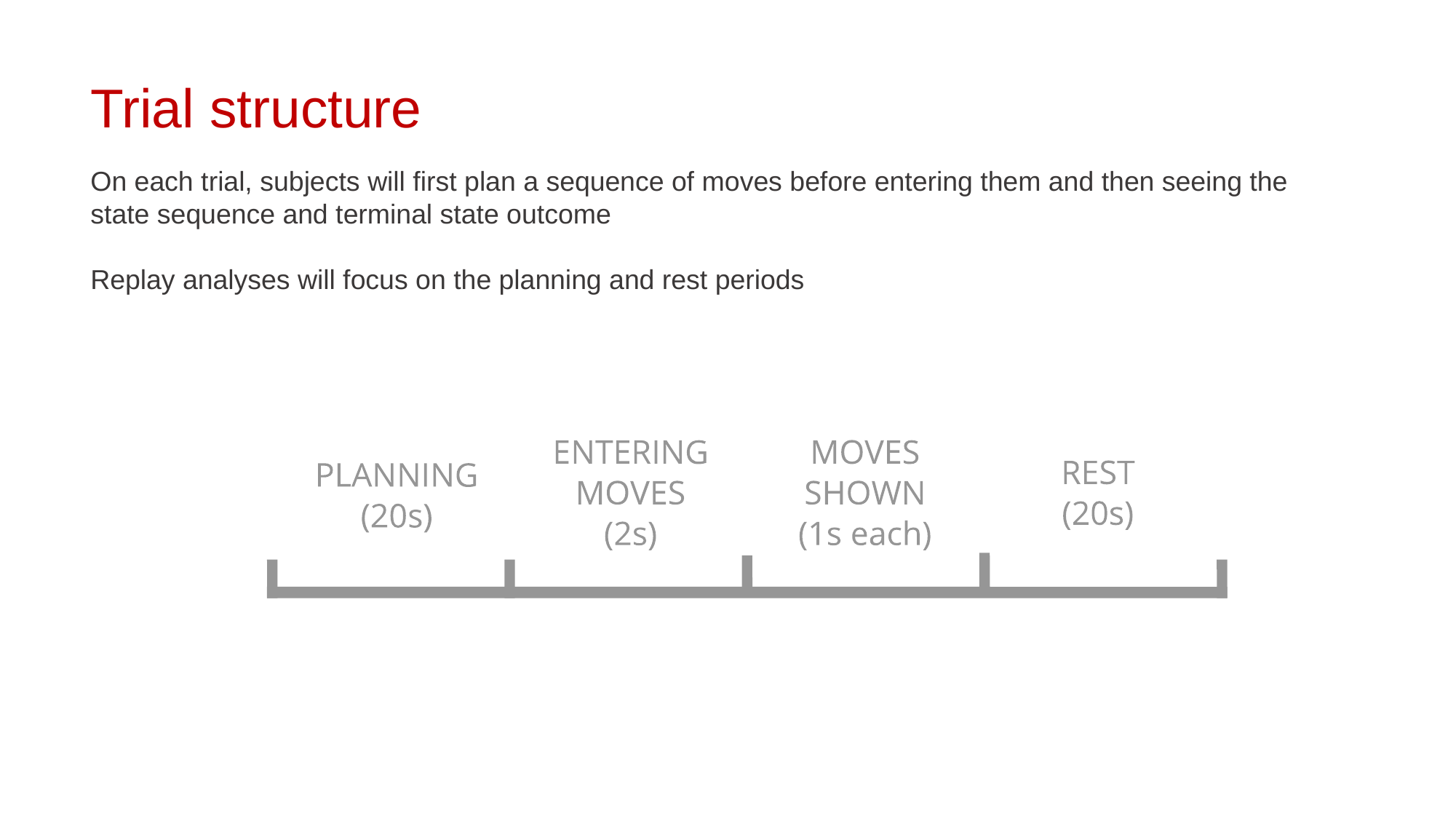

Trial structure

On each trial, subjects will first plan a sequence of moves before entering them and then seeing the state sequence and terminal state outcome

Replay analyses will focus on the planning and rest periods